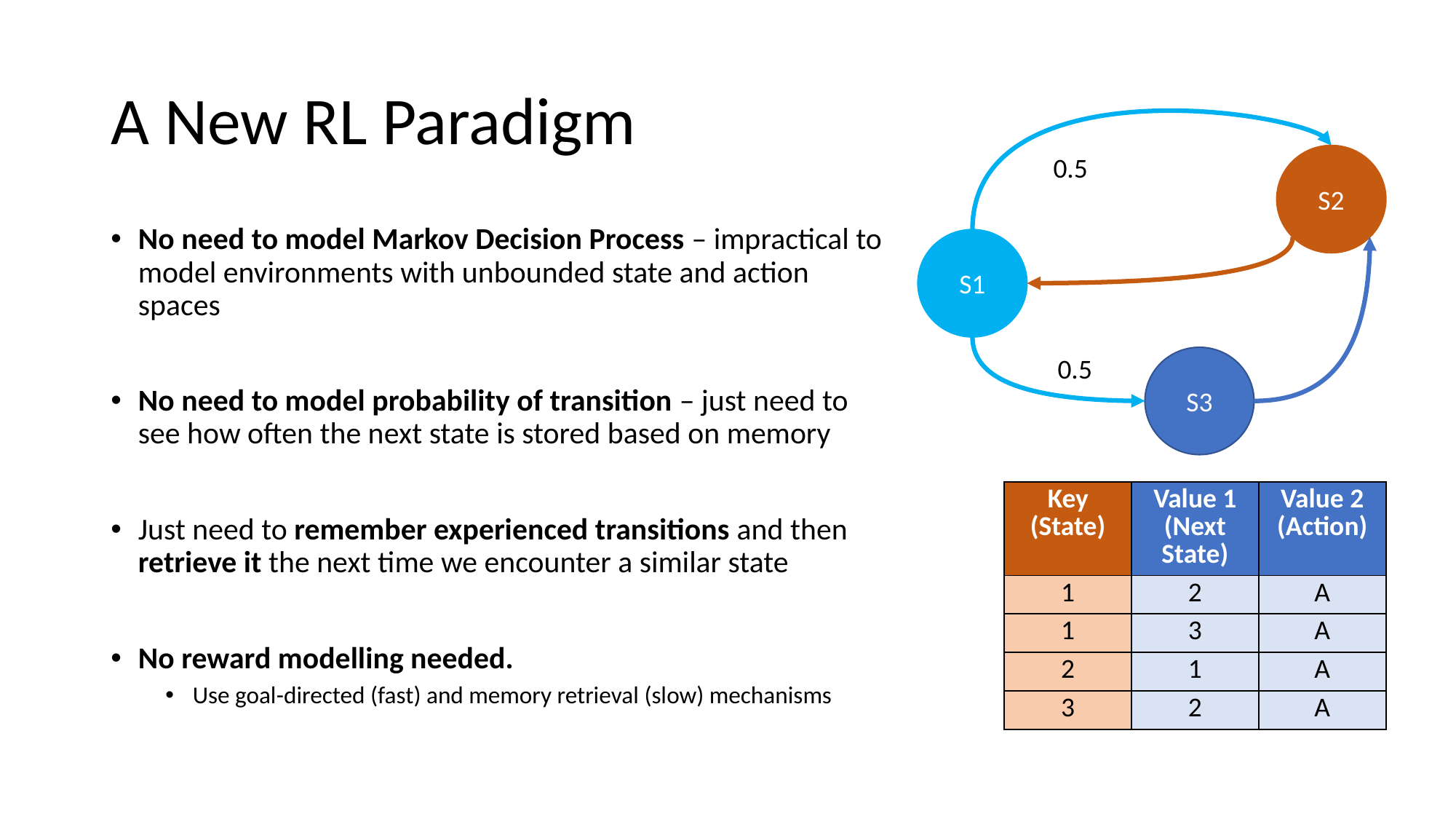

# A New RL Paradigm
0.5
S2
No need to model Markov Decision Process – impractical to model environments with unbounded state and action spaces

No need to model probability of transition – just need to see how often the next state is stored based on memory

Just need to remember experienced transitions and then retrieve it the next time we encounter a similar state

No reward modelling needed.
Use goal-directed (fast) and memory retrieval (slow) mechanisms
S1
0.5
S3
| Key (State) | Value 1 (Next State) | Value 2 (Action) |
| --- | --- | --- |
| 1 | 2 | A |
| 1 | 3 | A |
| 2 | 1 | A |
| 3 | 2 | A |